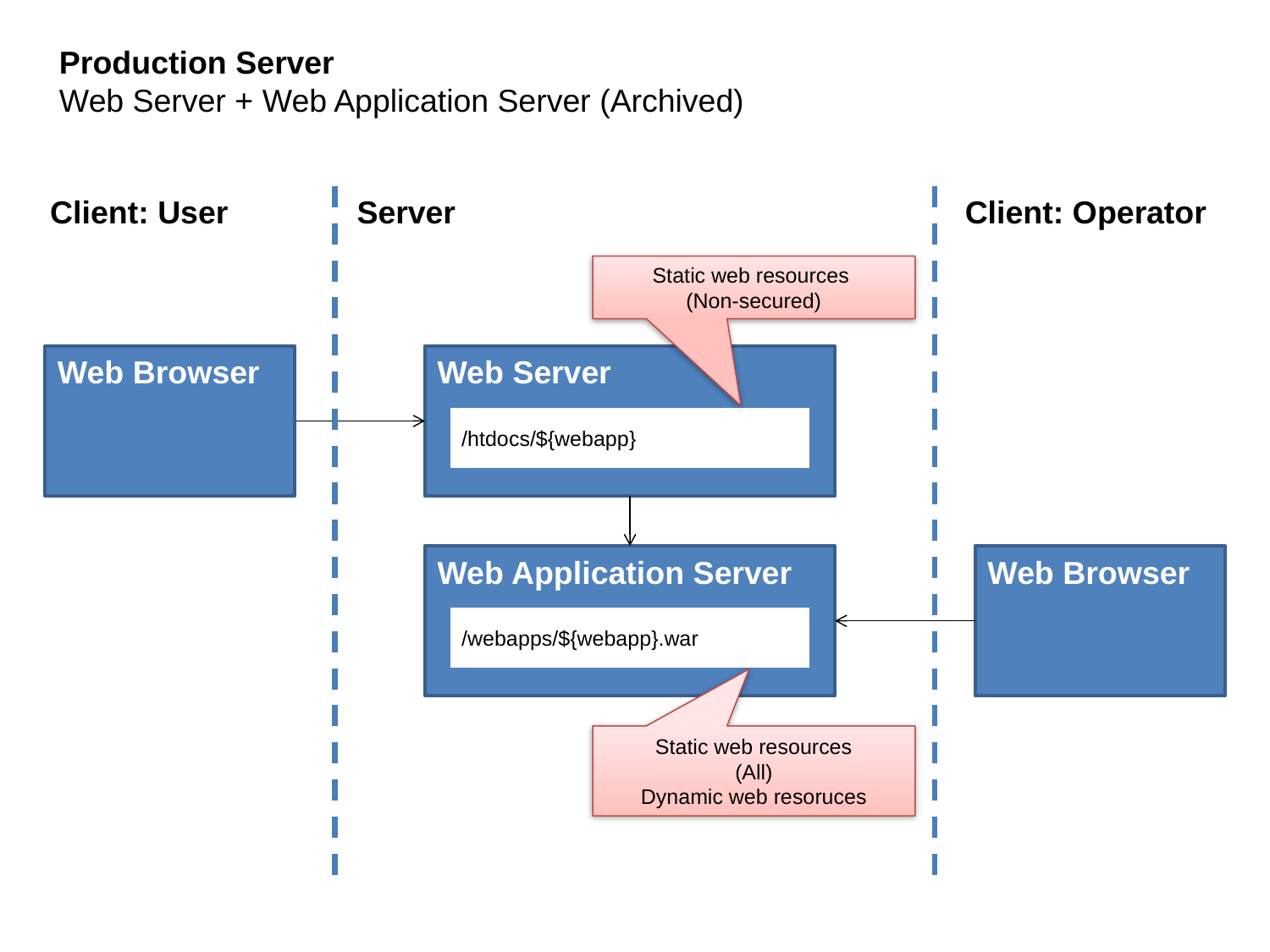

Production Server
Web Server + Web Application Server (Archived)
Client: User
Server
Client: Operator
Static web resources
(Non-secured)
Web Browser
Web Server
/htdocs/${webapp}
Web Application Server
Web Browser
/webapps/${webapp}.war
Static web resources
(All)
Dynamic web resoruces